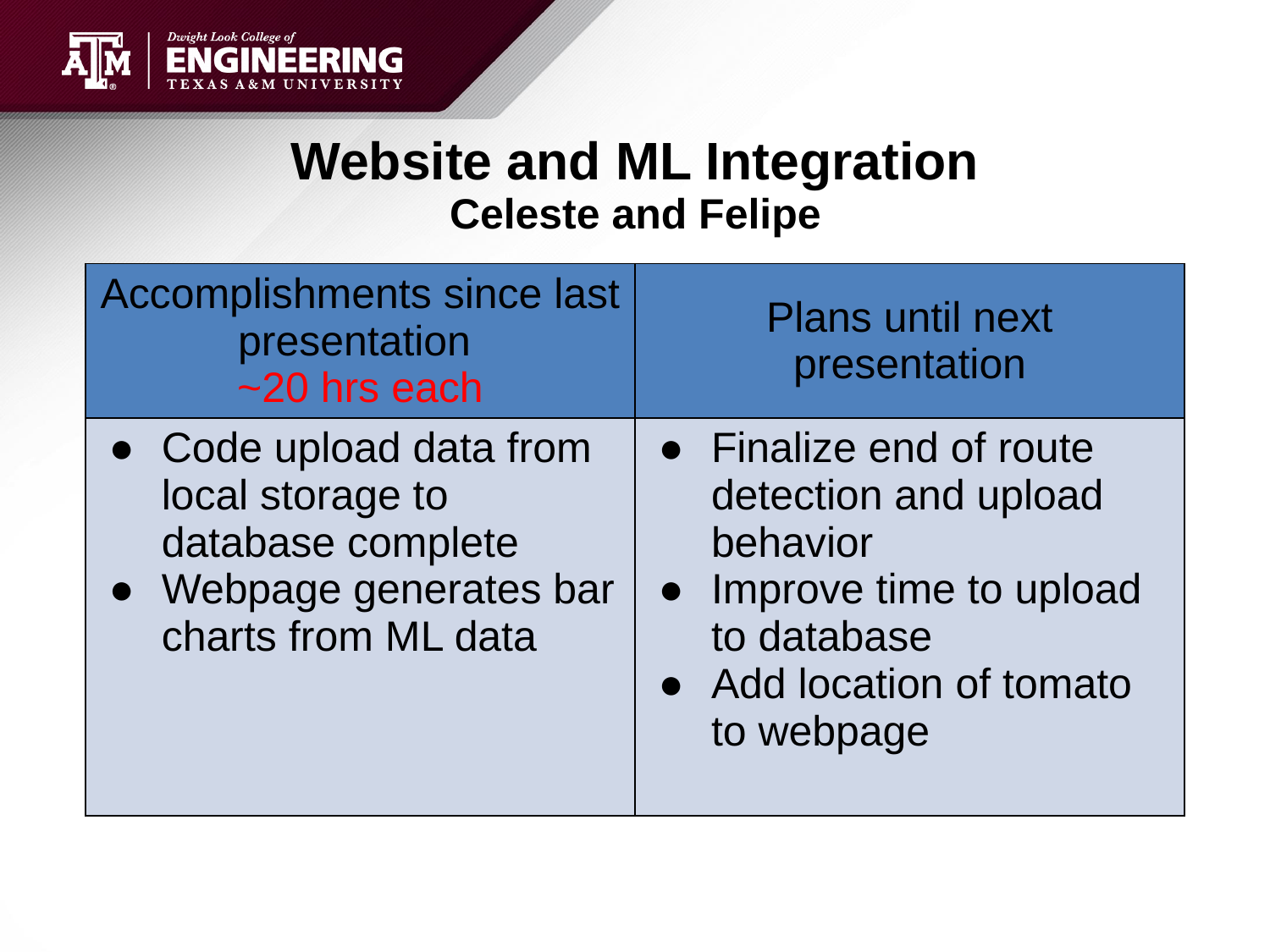

# Website and ML Integration
Celeste and Felipe
| Accomplishments since last presentation ~20 hrs each | Plans until next presentation |
| --- | --- |
| Code upload data from local storage to database complete Webpage generates bar charts from ML data | Finalize end of route detection and upload behavior Improve time to upload to database Add location of tomato to webpage |